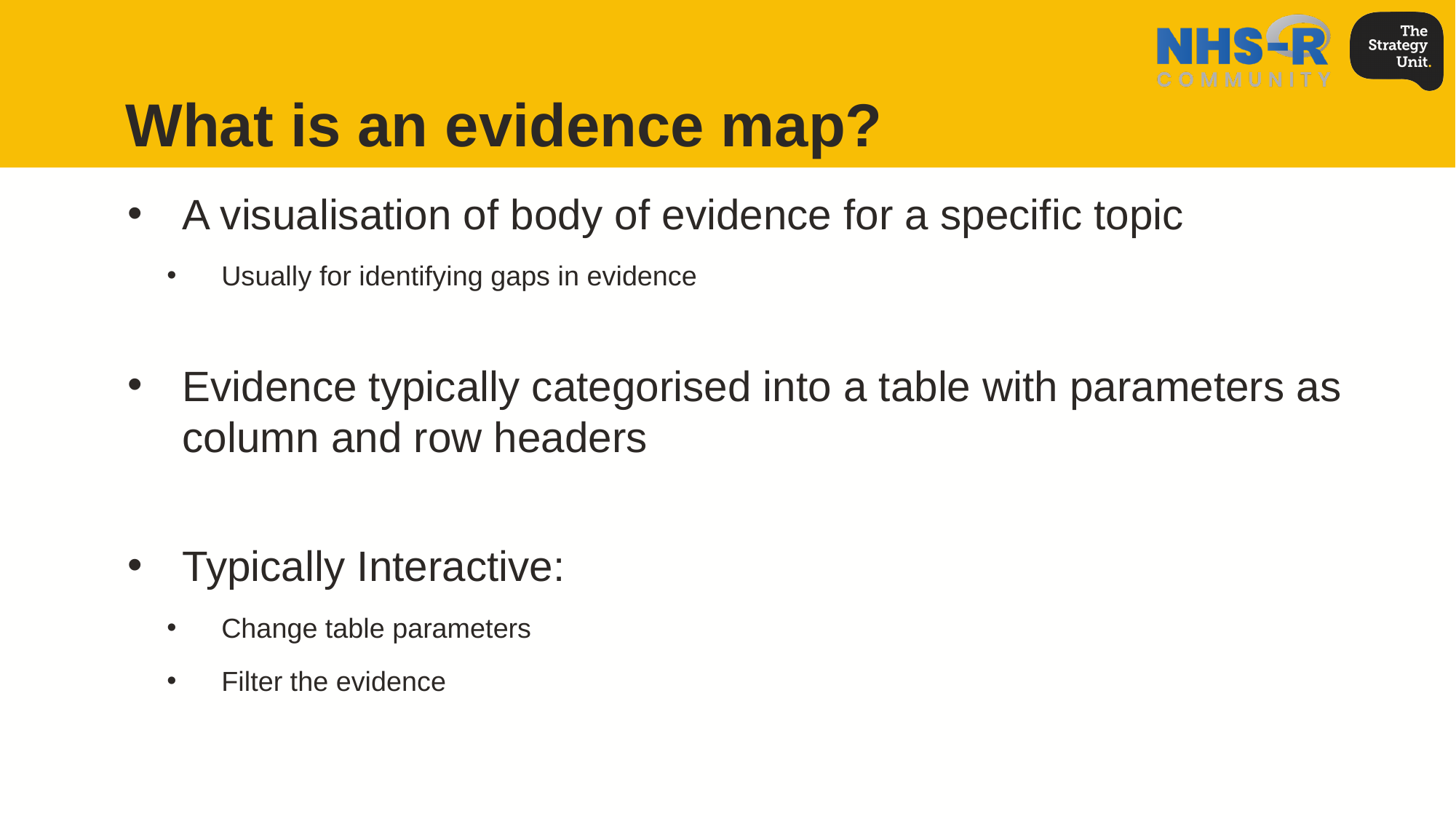

# What is an evidence map?
A visualisation of body of evidence for a specific topic
Usually for identifying gaps in evidence

Evidence typically categorised into a table with parameters as column and row headers

Typically Interactive:
Change table parameters
Filter the evidence